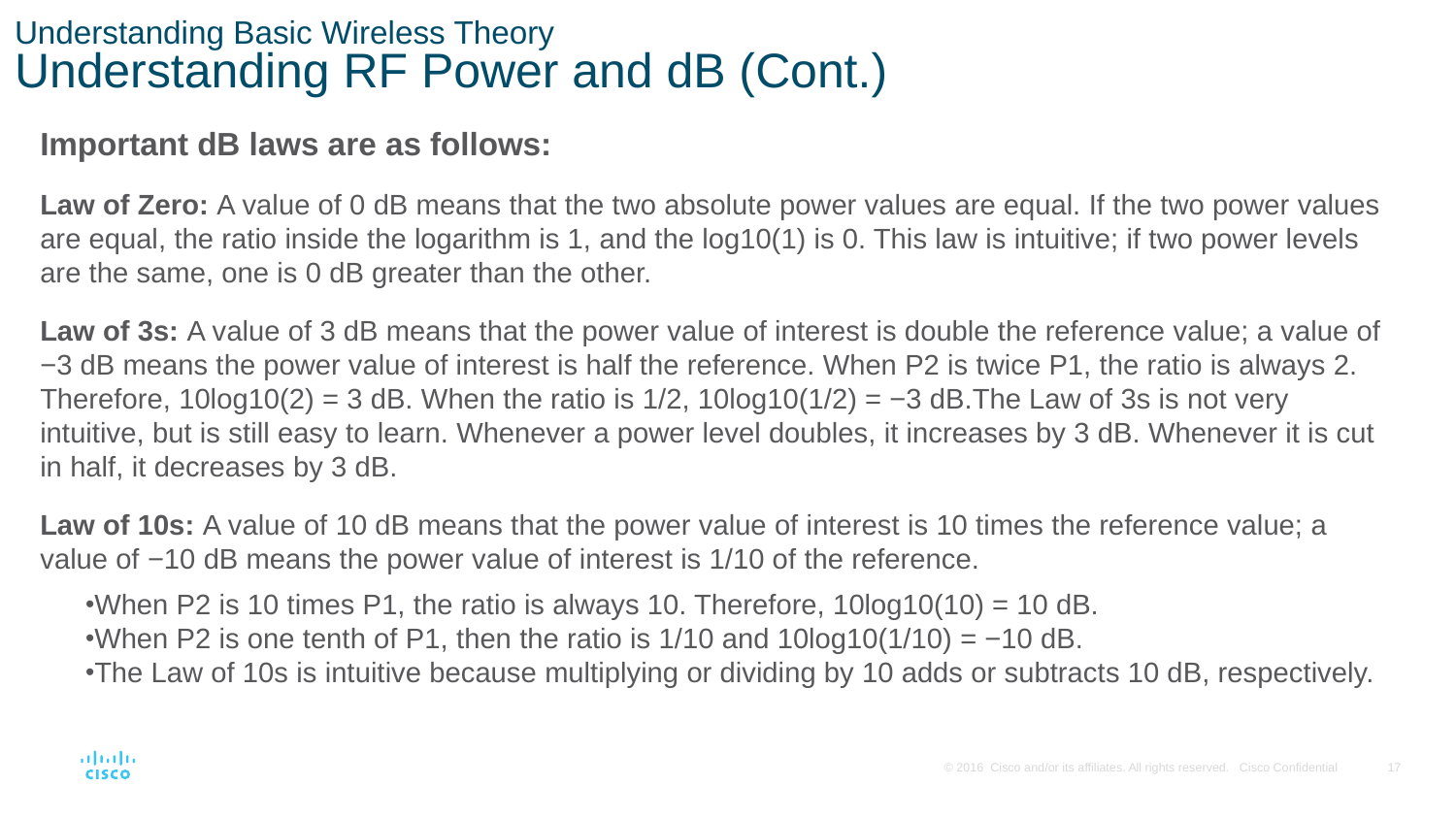

# Understanding Basic Wireless Theory Understanding RF Power and dB (Cont.)
Important dB laws are as follows:
Law of Zero: A value of 0 dB means that the two absolute power values are equal. If the two power values are equal, the ratio inside the logarithm is 1, and the log10(1) is 0. This law is intuitive; if two power levels are the same, one is 0 dB greater than the other.
Law of 3s: A value of 3 dB means that the power value of interest is double the reference value; a value of −3 dB means the power value of interest is half the reference. When P2 is twice P1, the ratio is always 2. Therefore, 10log10(2) = 3 dB. When the ratio is 1/2, 10log10(1/2) = −3 dB.The Law of 3s is not very intuitive, but is still easy to learn. Whenever a power level doubles, it increases by 3 dB. Whenever it is cut in half, it decreases by 3 dB.
Law of 10s: A value of 10 dB means that the power value of interest is 10 times the reference value; a value of −10 dB means the power value of interest is 1/10 of the reference.
When P2 is 10 times P1, the ratio is always 10. Therefore, 10log10(10) = 10 dB.
When P2 is one tenth of P1, then the ratio is 1/10 and 10log10(1/10) = −10 dB.
The Law of 10s is intuitive because multiplying or dividing by 10 adds or subtracts 10 dB, respectively.